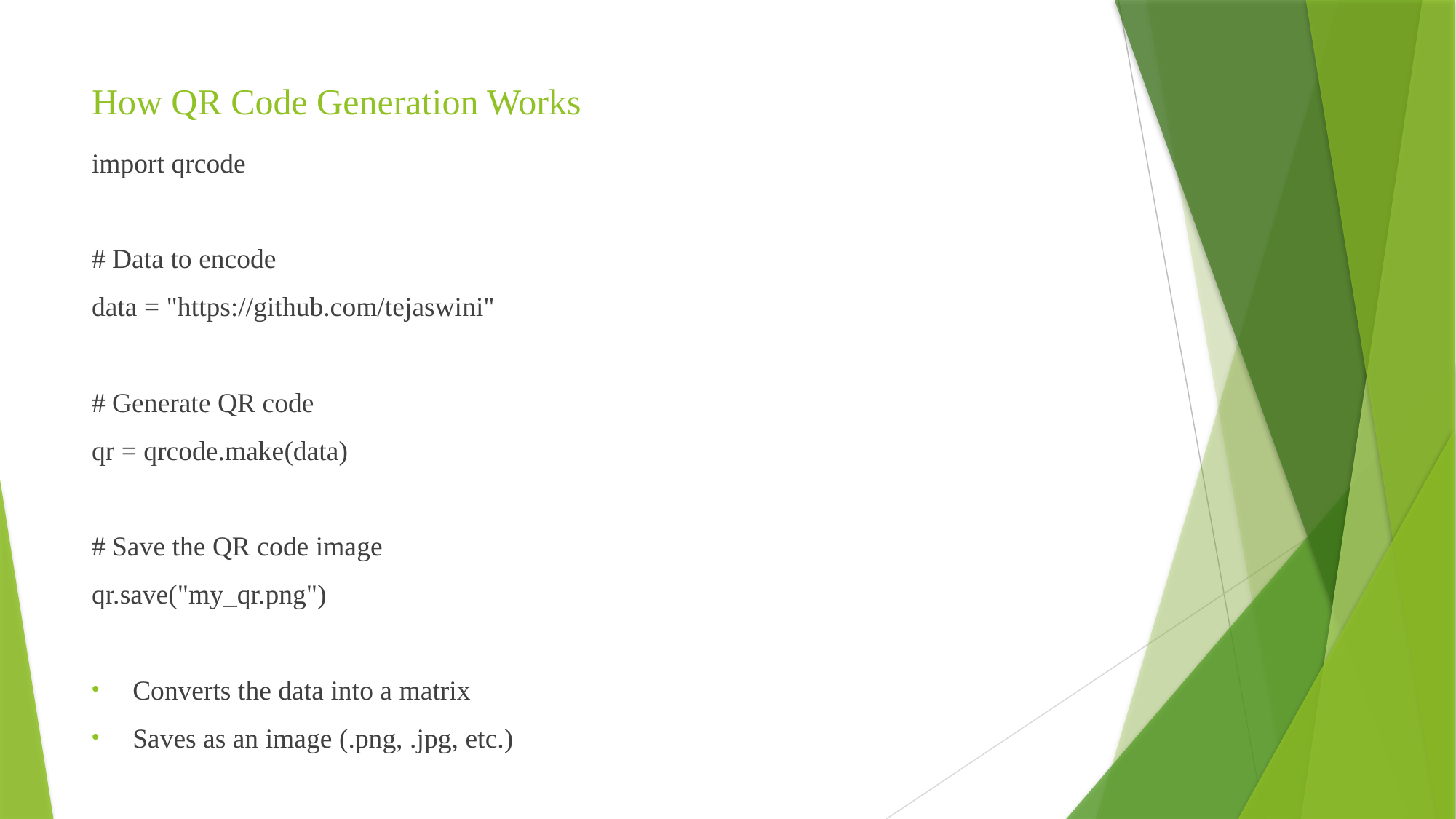

# How QR Code Generation Works
import qrcode

# Data to encode
data = "https://github.com/tejaswini"

# Generate QR code
qr = qrcode.make(data)

# Save the QR code image
qr.save("my_qr.png")

Converts the data into a matrix
Saves as an image (.png, .jpg, etc.)